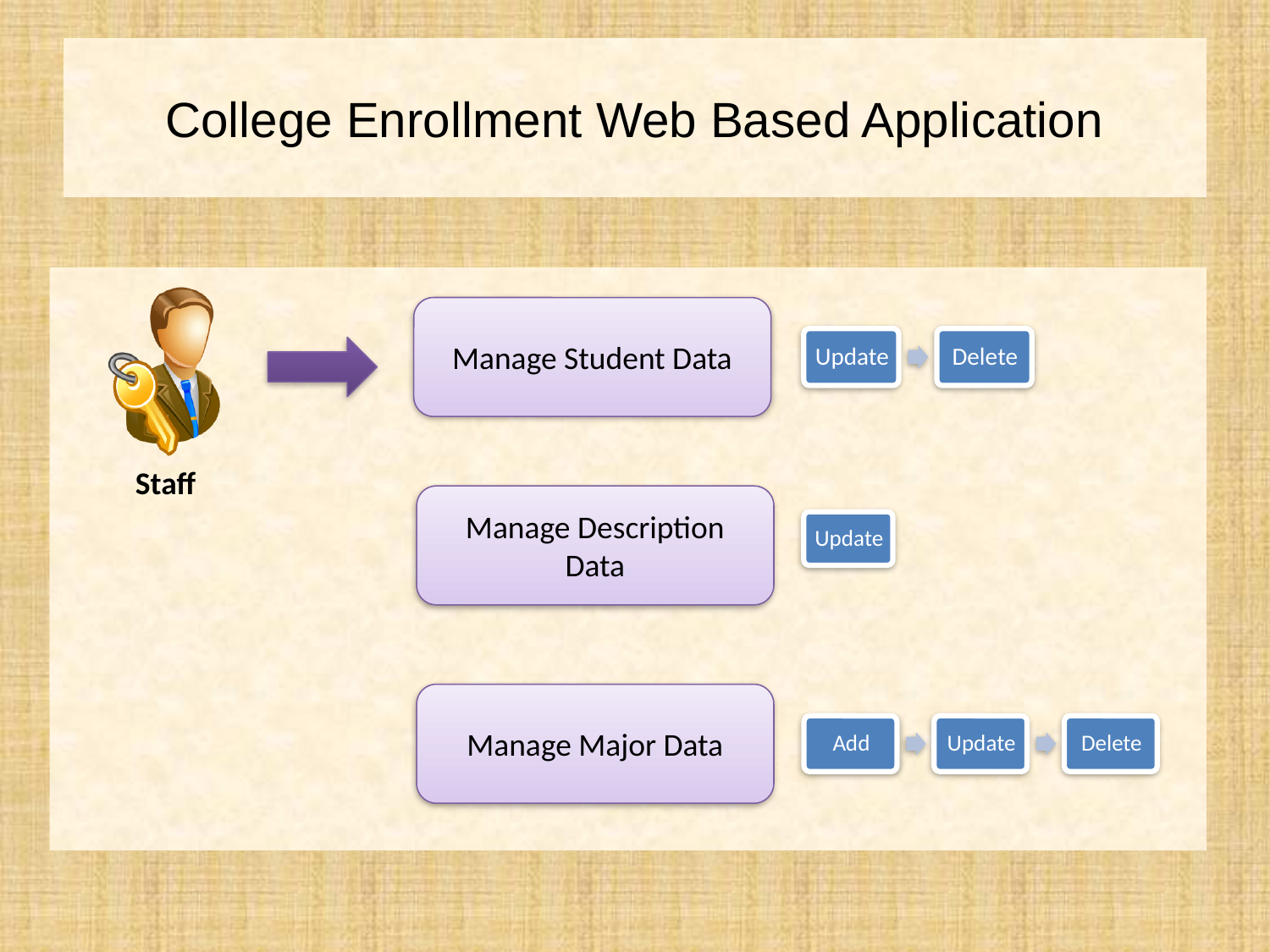

# College Enrollment Web Based Application

Manage Student Data
Update

Delete

Staff
Manage Description Data
Update
Manage Major Data
Add

Update

Delete